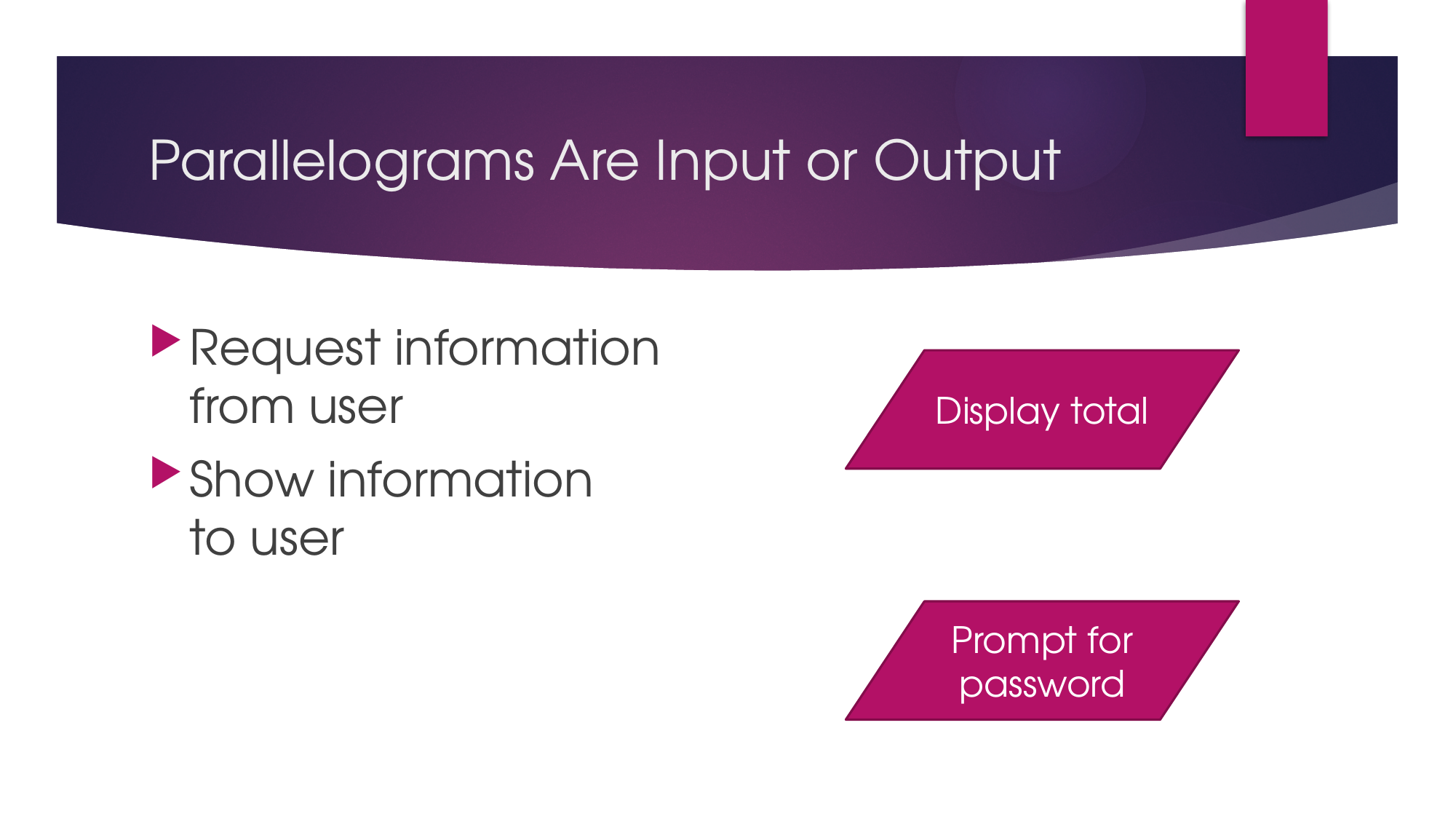

# Parallelograms Are Input or Output
Request information
from user
Show information
to user
Display total
Prompt for password